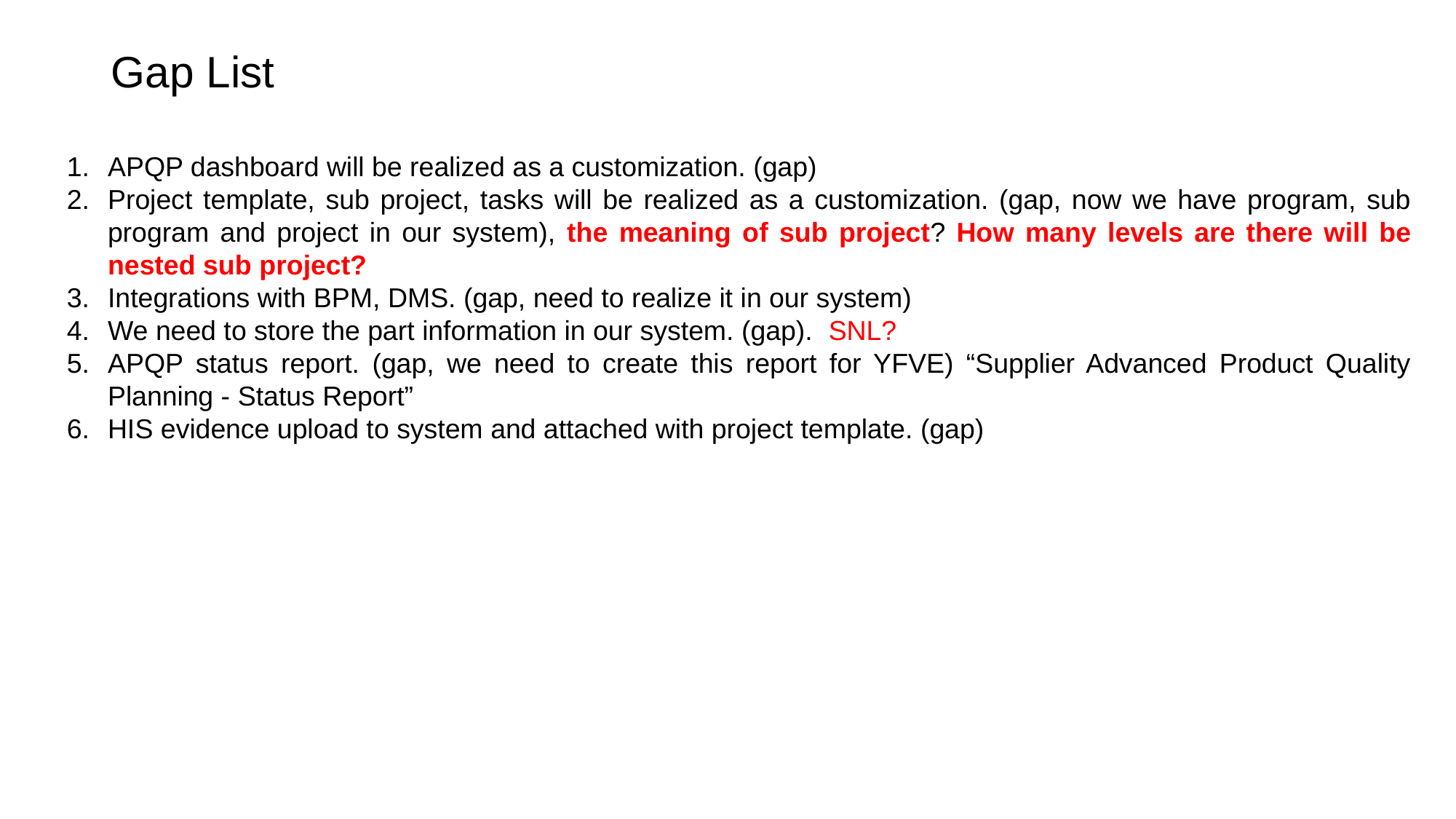

# Gap List
APQP dashboard will be realized as a customization. (gap)
Project template, sub project, tasks will be realized as a customization. (gap, now we have program, sub program and project in our system), the meaning of sub project? How many levels are there will be nested sub project?
Integrations with BPM, DMS. (gap, need to realize it in our system)
We need to store the part information in our system. (gap).  SNL?
APQP status report. (gap, we need to create this report for YFVE) “Supplier Advanced Product Quality Planning - Status Report”
HIS evidence upload to system and attached with project template. (gap)